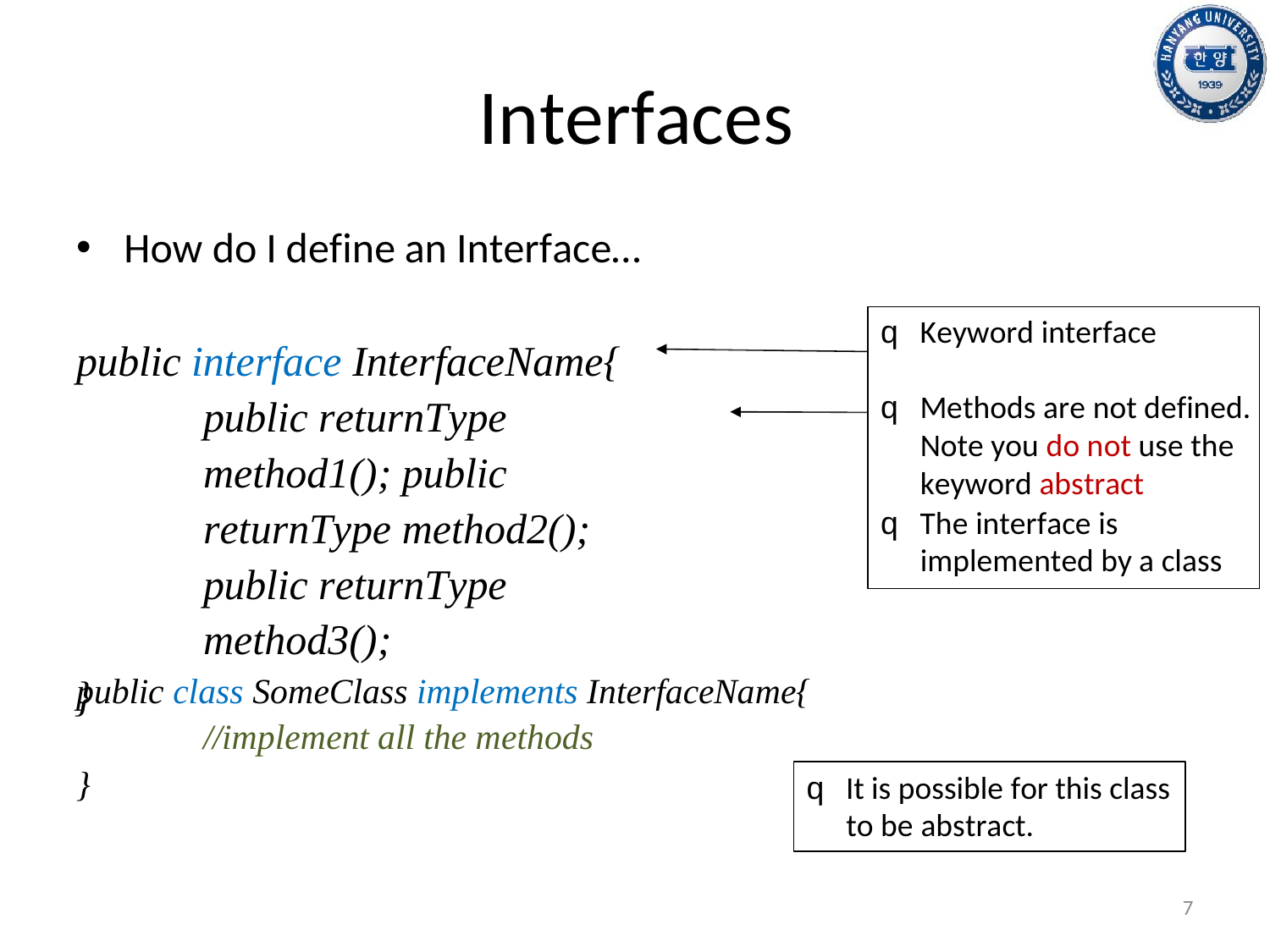

# Interfaces
How do I define an Interface…

q Keyword interface
public interface InterfaceName{
	public returnType method1(); public returnType method2(); public returnType method3();
}

q Methods are not defined. Note you do not use the
	keyword abstract
q The interface is implemented by a class

public class SomeClass implements InterfaceName{
//implement all the methods
}

q It is possible for this class to be abstract.
7